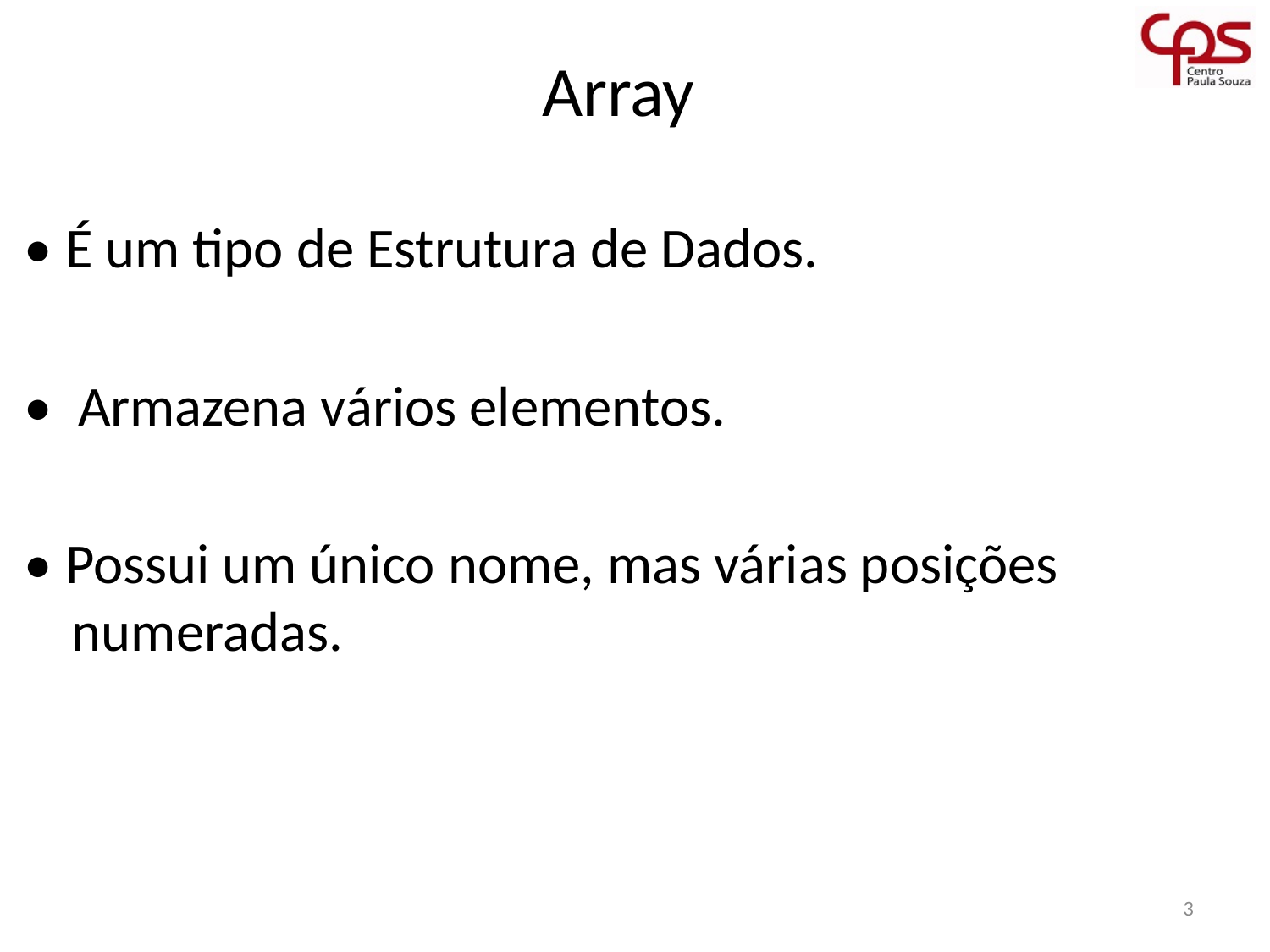

# Array

• É um tipo de Estrutura de Dados.

•  Armazena vários elementos.

• Possui um único nome, mas várias posições numeradas.

3